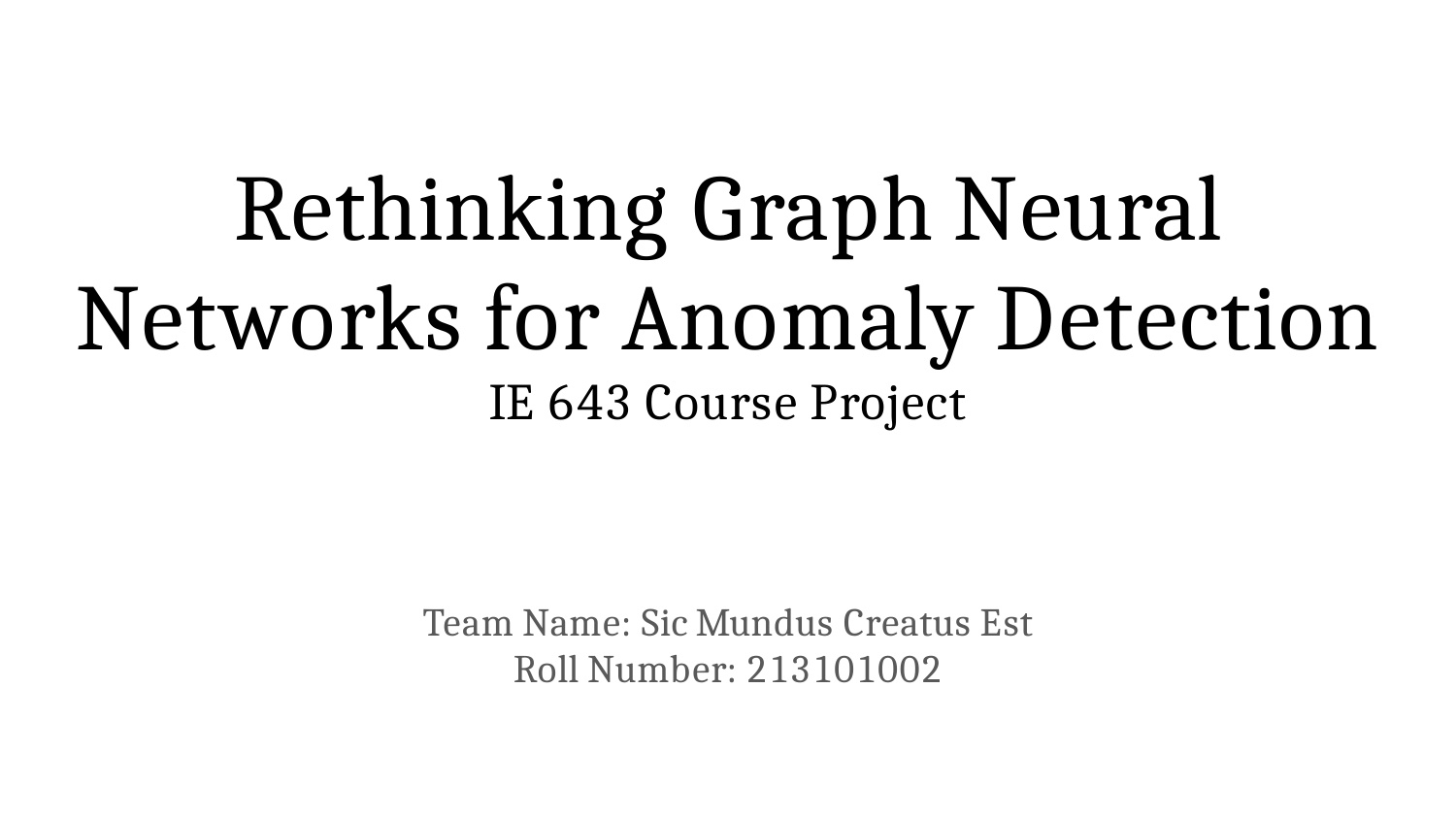

# Rethinking Graph Neural Networks for Anomaly Detection
IE 643 Course Project

Team Name: Sic Mundus Creatus Est
Roll Number: 213101002